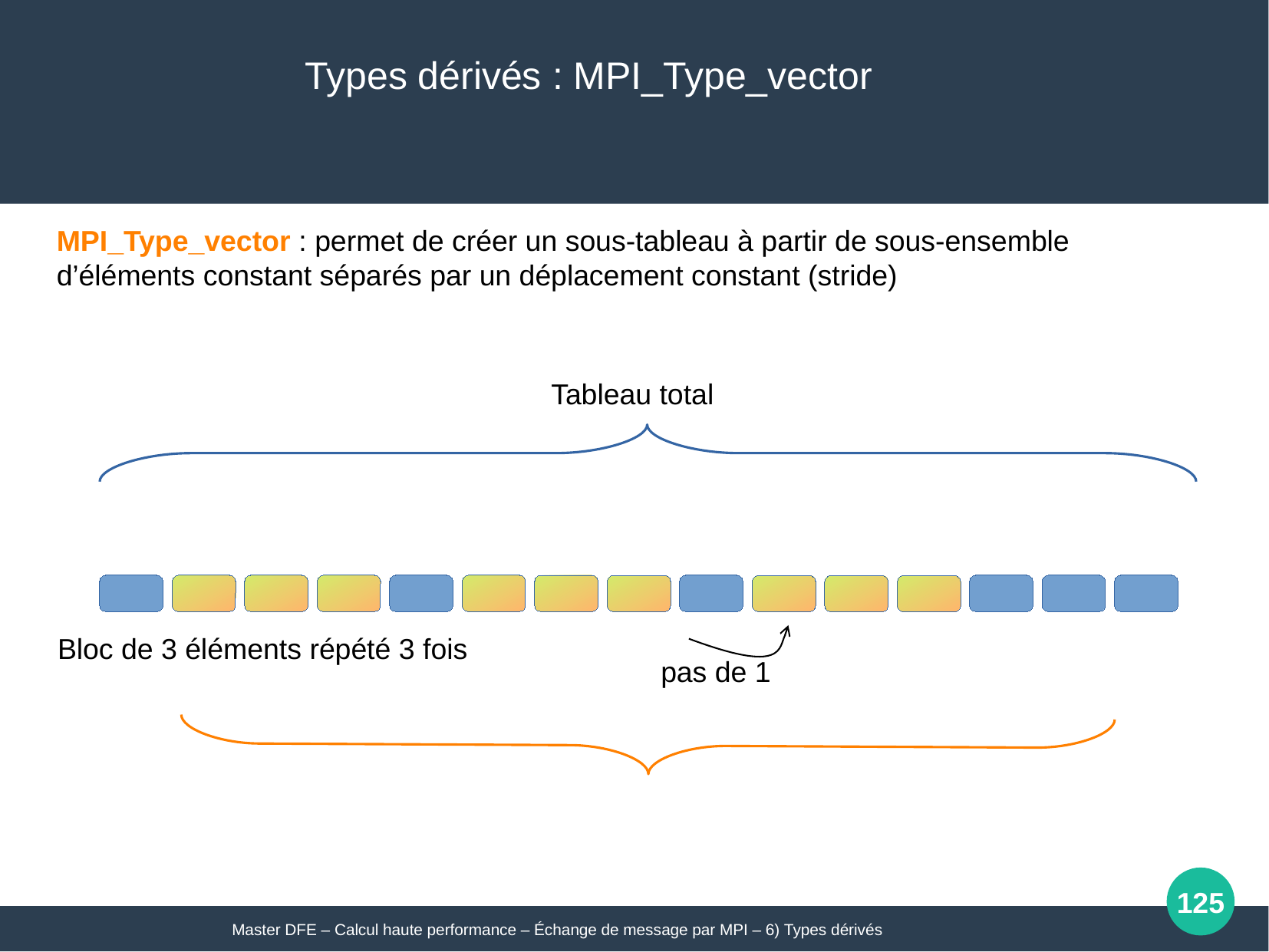

Types dérivés : MPI_Type_vector
MPI_Type_vector : permet de créer un sous-tableau à partir de sous-ensemble d’éléments constant séparés par un déplacement constant (stride)

Tableau total

Bloc de 3 éléments répété 3 fois
pas de 1
125
Master DFE – Calcul haute performance – Échange de message par MPI – 6) Types dérivés